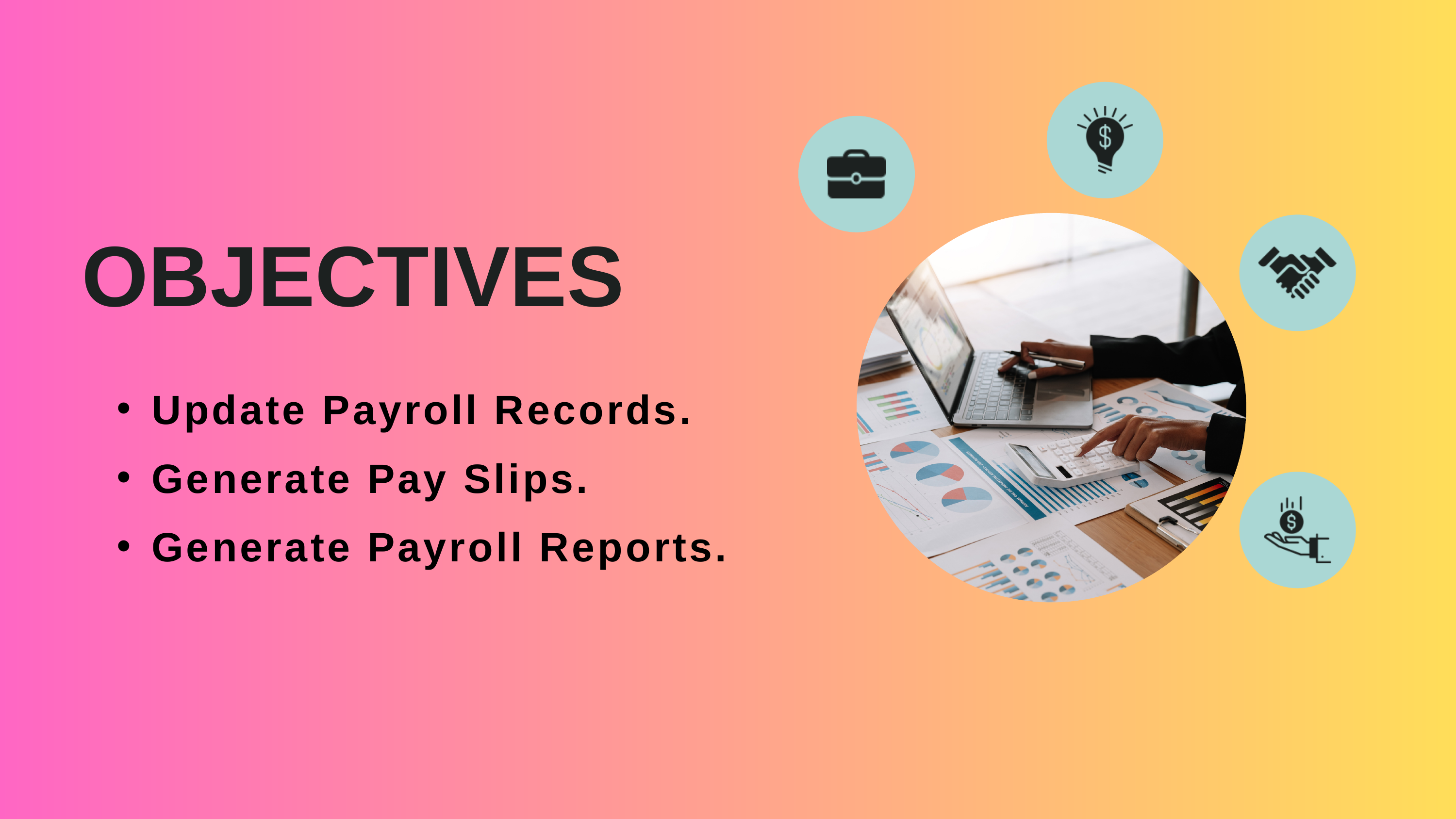

OBJECTIVES

Update Payroll Records.
Generate Pay Slips.
Generate Payroll Reports.